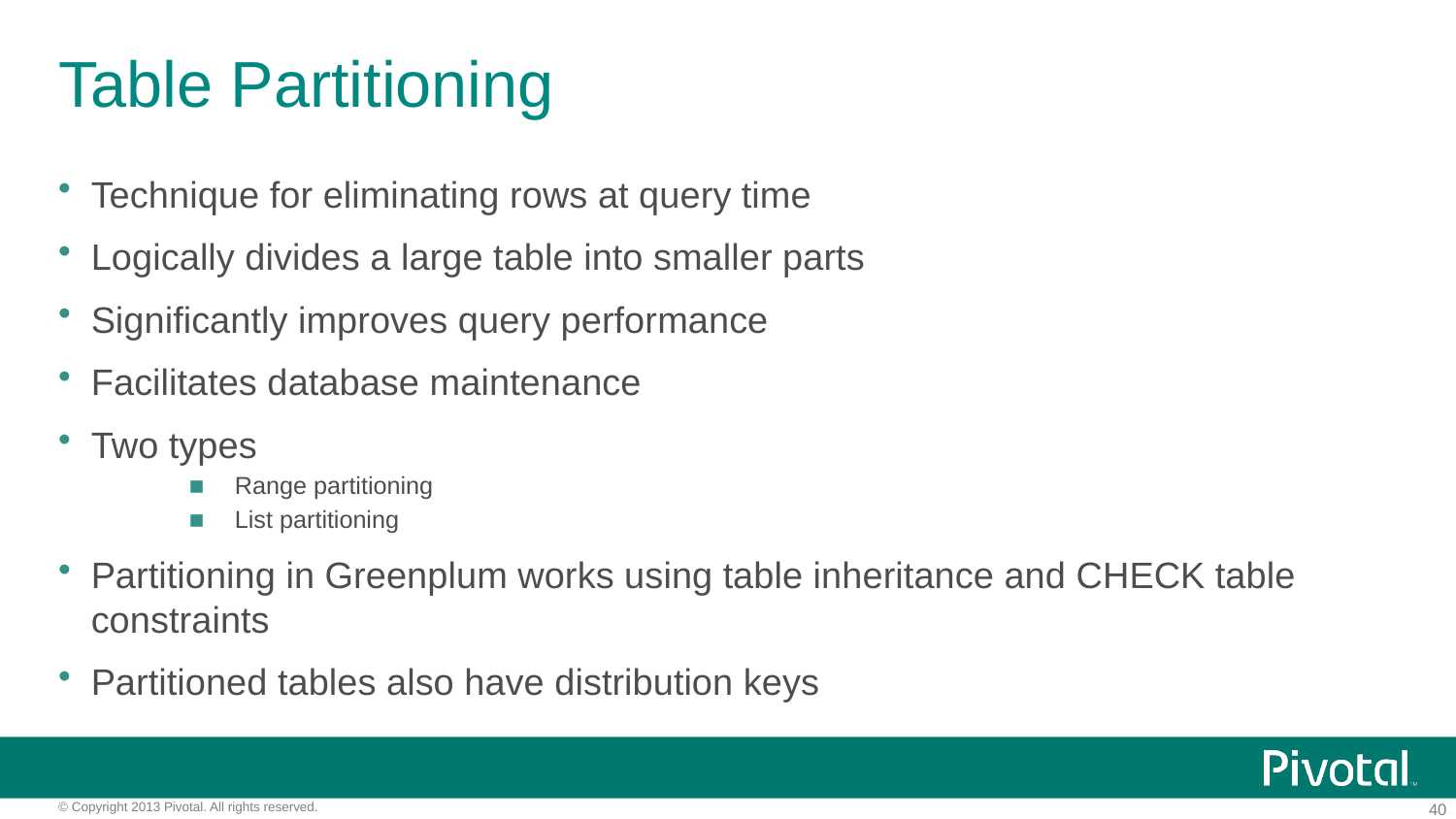

# Table Partitioning
Technique for eliminating rows at query time
Logically divides a large table into smaller parts
Significantly improves query performance
Facilitates database maintenance
Two types
  Range partitioning
  List partitioning
Partitioning in Greenplum works using table inheritance and CHECK table constraints
Partitioned tables also have distribution keys